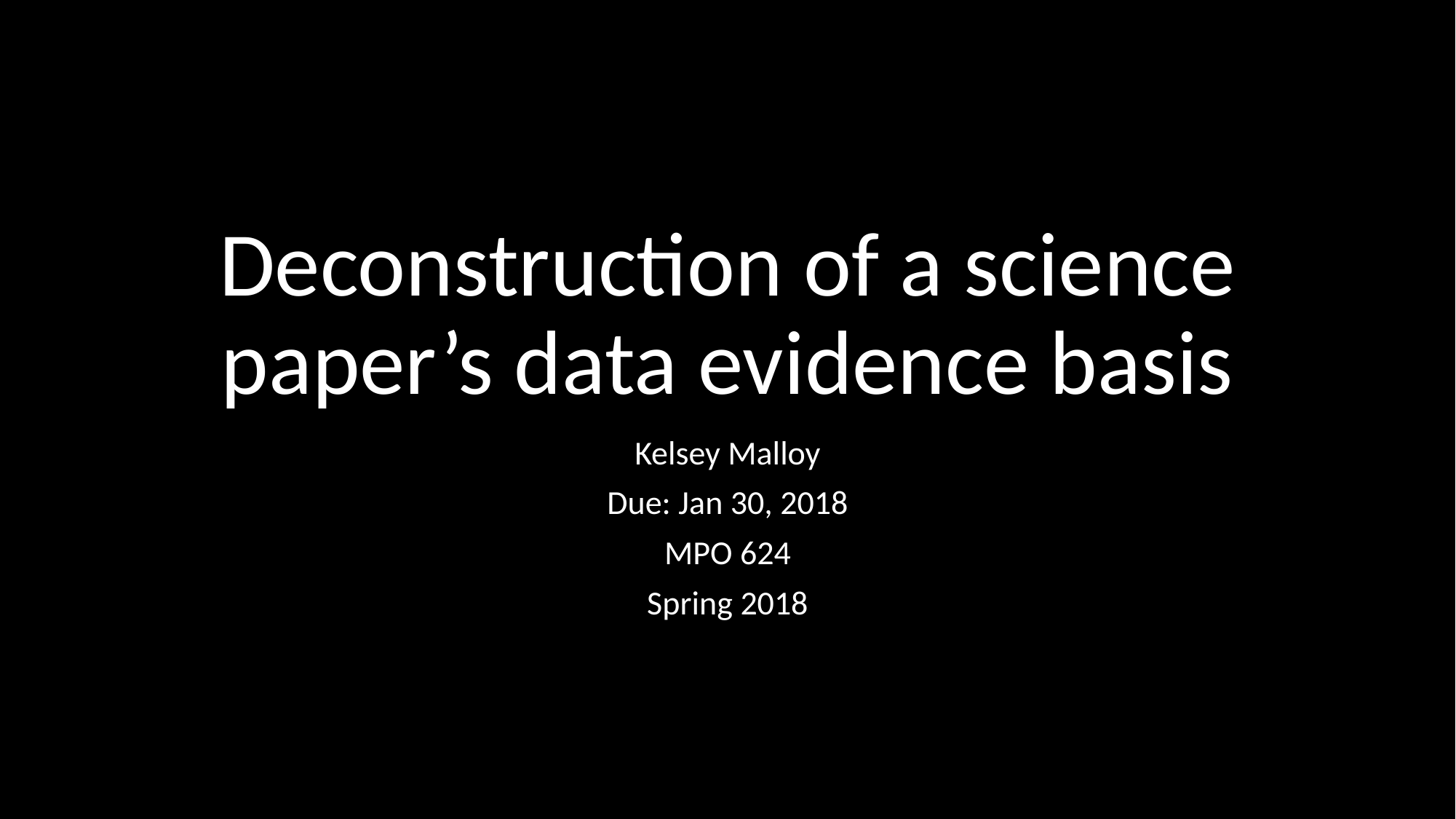

# Deconstruction of a science paper’s data evidence basis
Kelsey Malloy
Due: Jan 30, 2018
MPO 624
Spring 2018